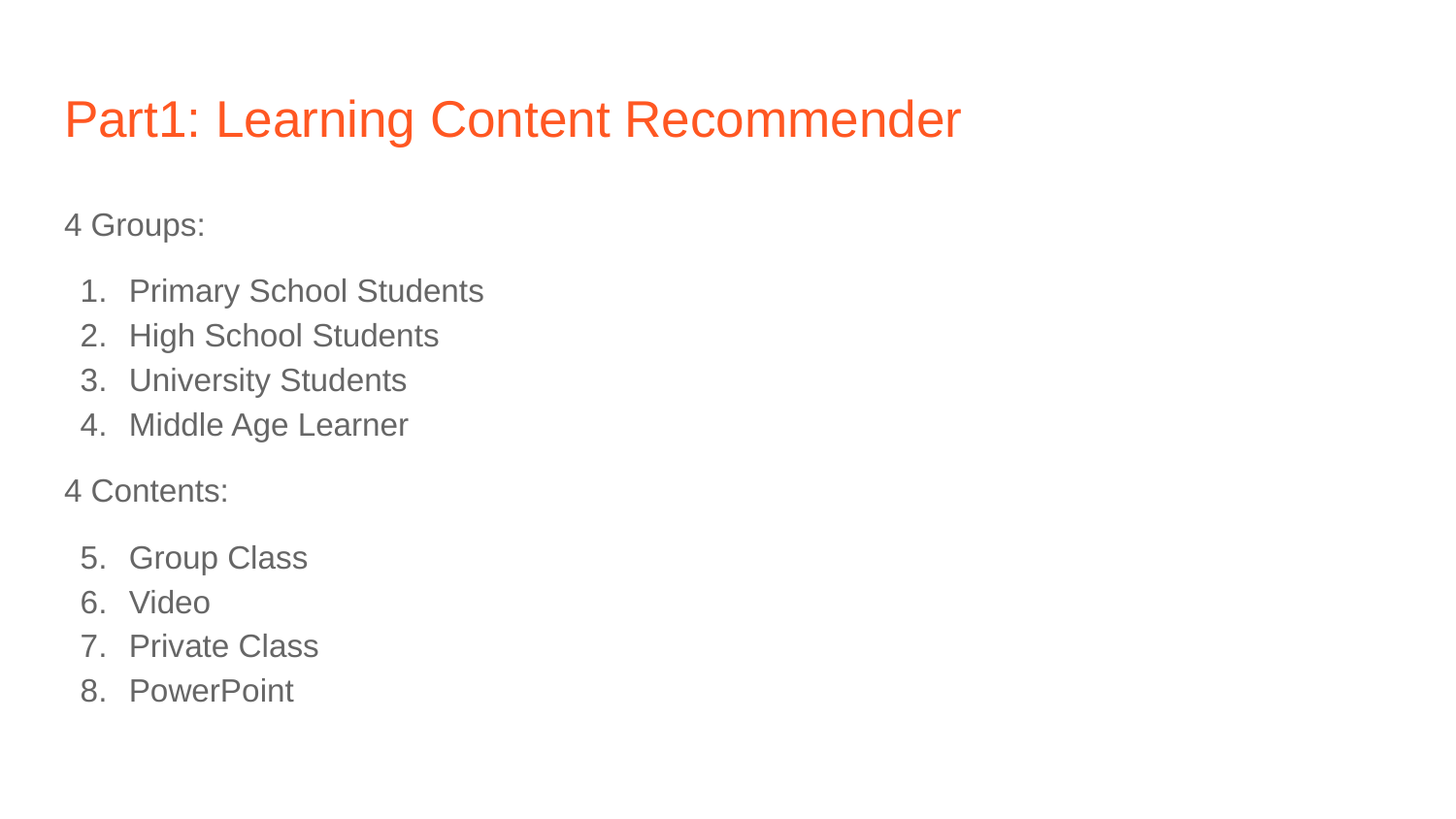

# Part1: Learning Content Recommender
4 Groups:
Primary School Students
High School Students
University Students
Middle Age Learner
4 Contents:
Group Class
Video
Private Class
PowerPoint